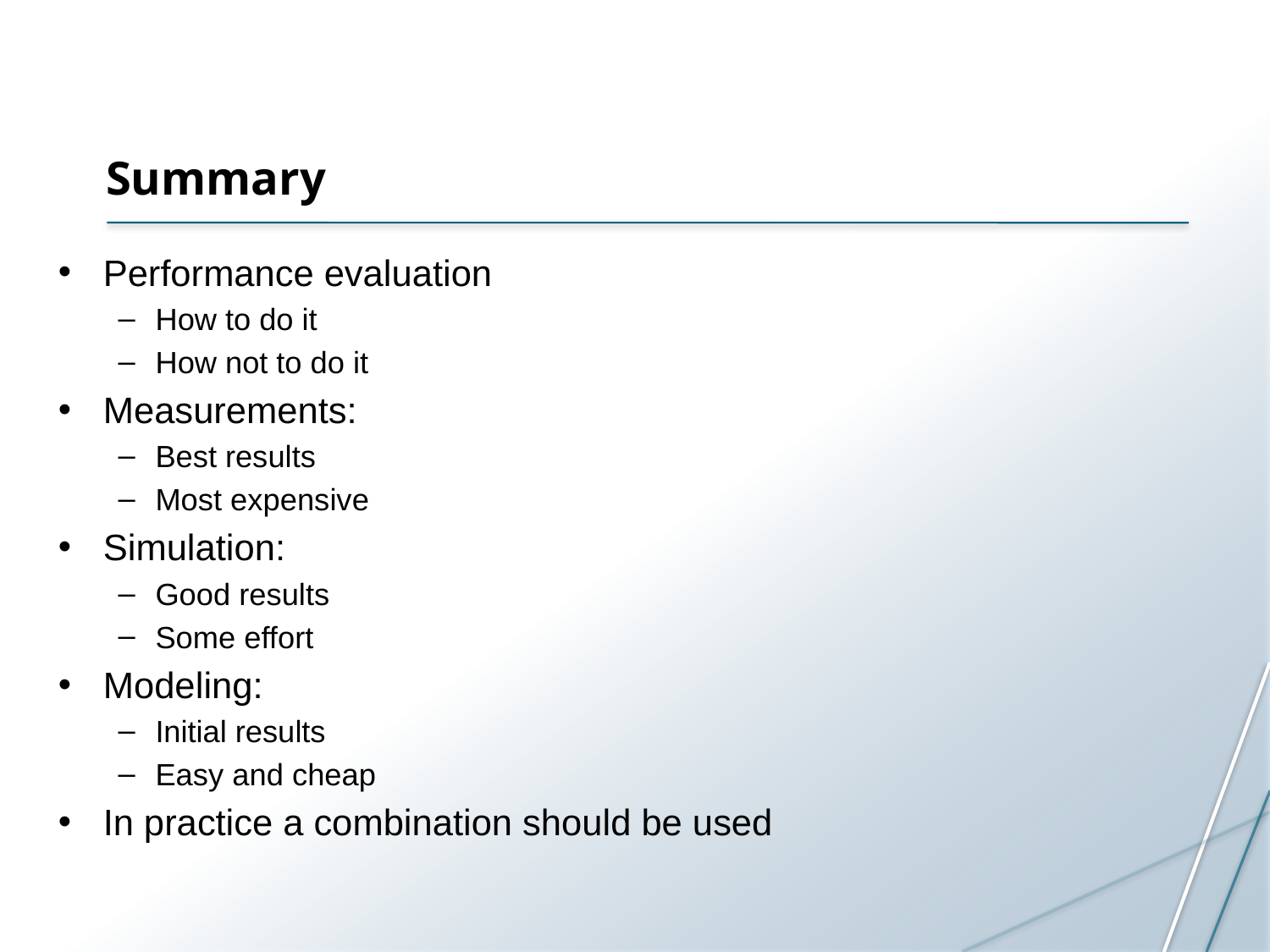

# Summary
Performance evaluation
How to do it
How not to do it
Measurements:
Best results
Most expensive
Simulation:
Good results
Some effort
Modeling:
Initial results
Easy and cheap
In practice a combination should be used